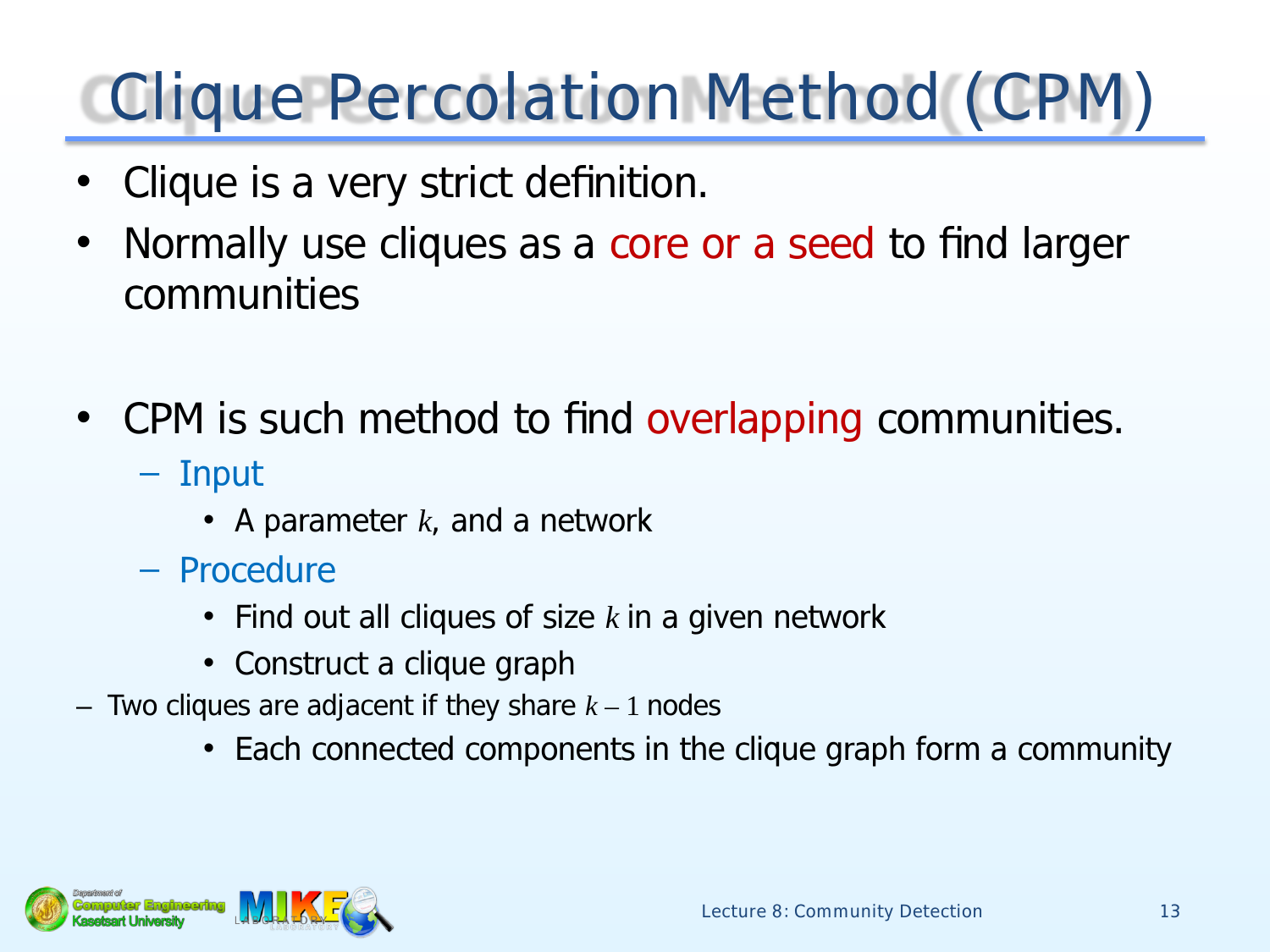

# Clique Percolation Method (CPM)
Clique is a very strict definition.
Normally use cliques as a core or a seed to find larger  communities

CPM is such method to find overlapping communities.
Input
A parameter k, and a network
Procedure
Find out all cliques of size k in a given network
Construct a clique graph
–  Two cliques are adjacent if they share k – 1 nodes
Each connected components in the clique graph form a community
Lecture 8: Community Detection
13